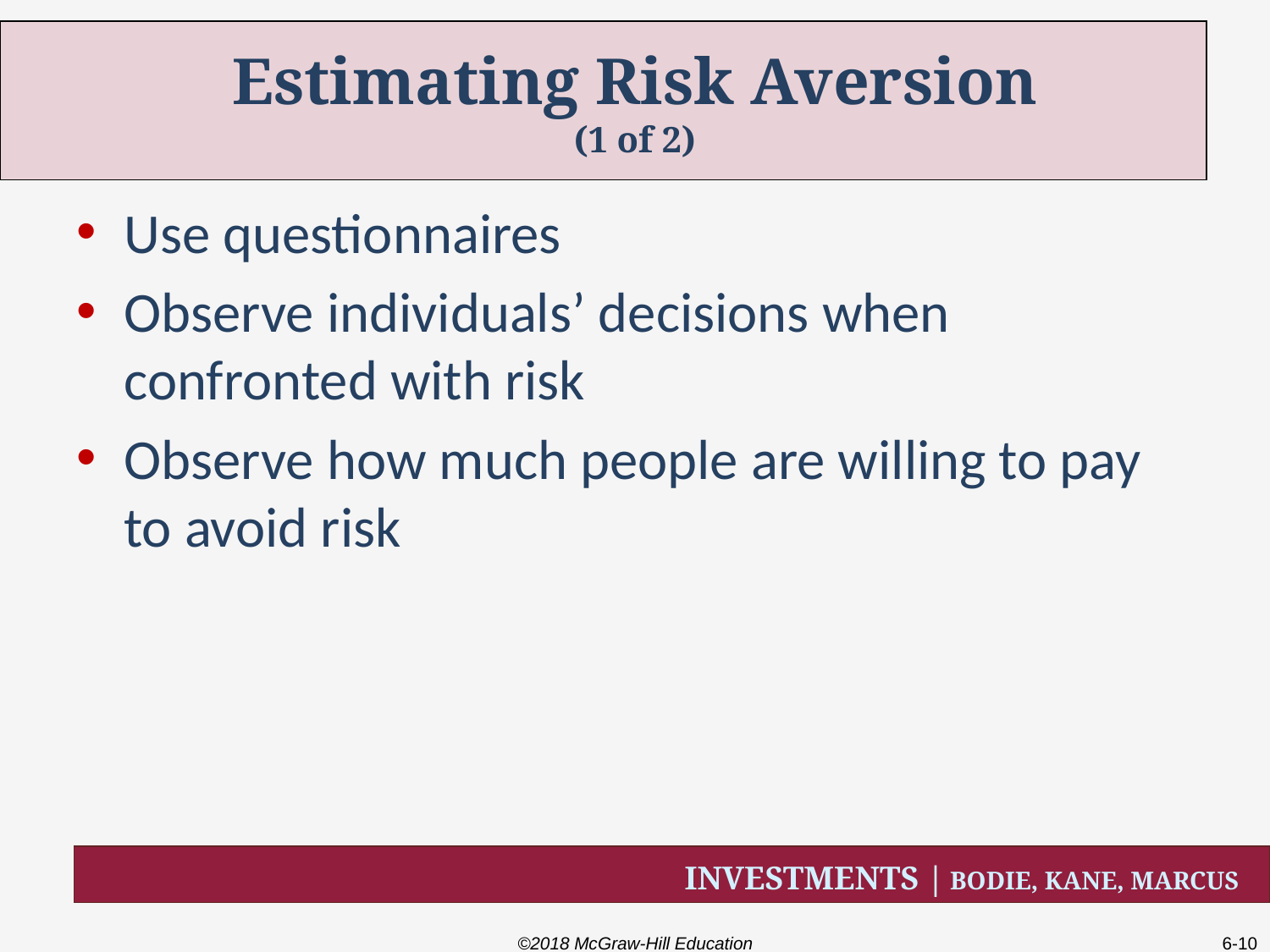

# Estimating Risk Aversion (1 of 2)
Use questionnaires
Observe individuals’ decisions when confronted with risk
Observe how much people are willing to pay to avoid risk
©2018 McGraw-Hill Education
6-10